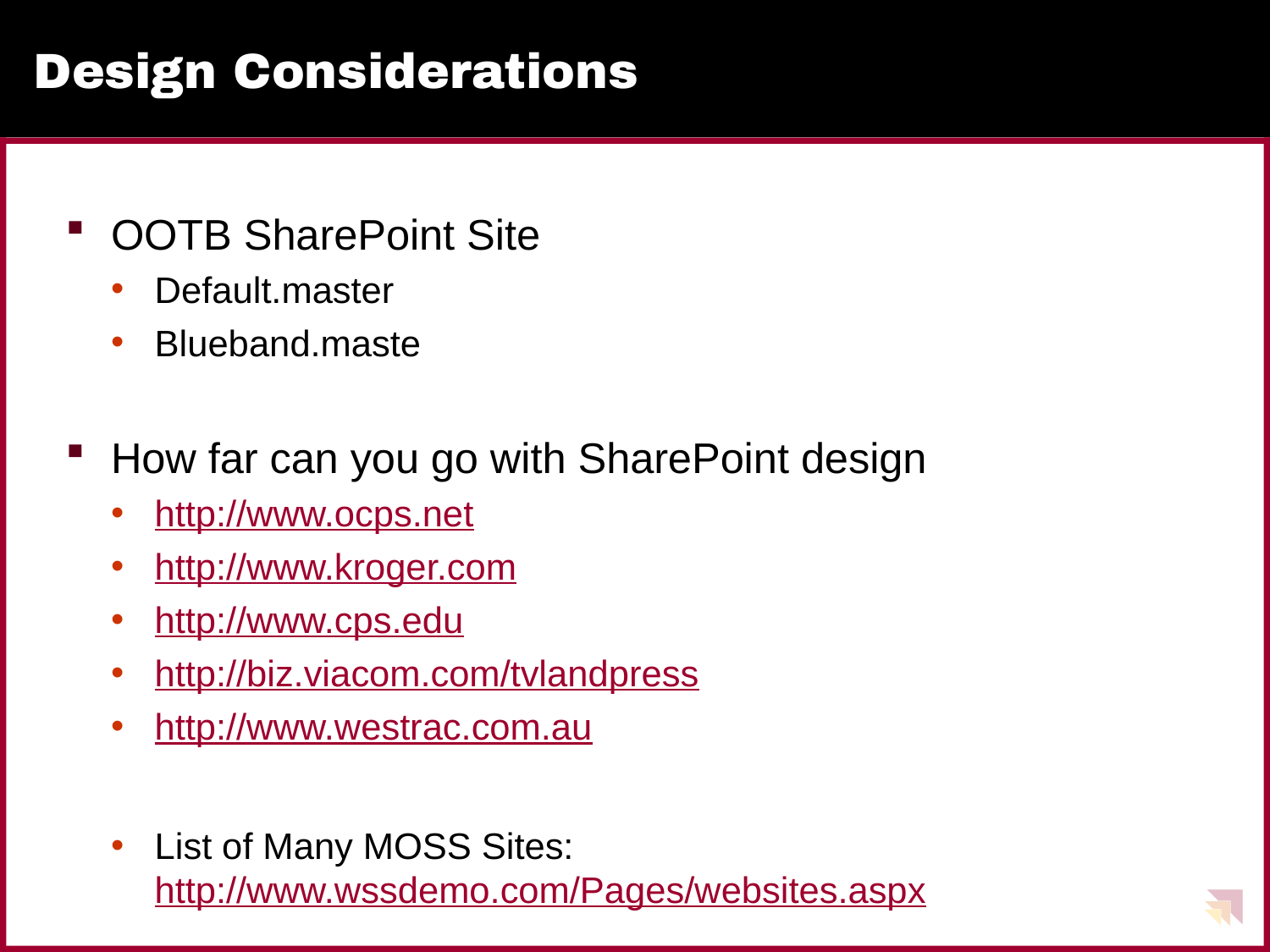

# Design Considerations
OOTB SharePoint Site
Default.master
Blueband.maste

How far can you go with SharePoint design
http://www.ocps.net
http://www.kroger.com
http://www.cps.edu
http://biz.viacom.com/tvlandpress
http://www.westrac.com.au

List of Many MOSS Sites: http://www.wssdemo.com/Pages/websites.aspx